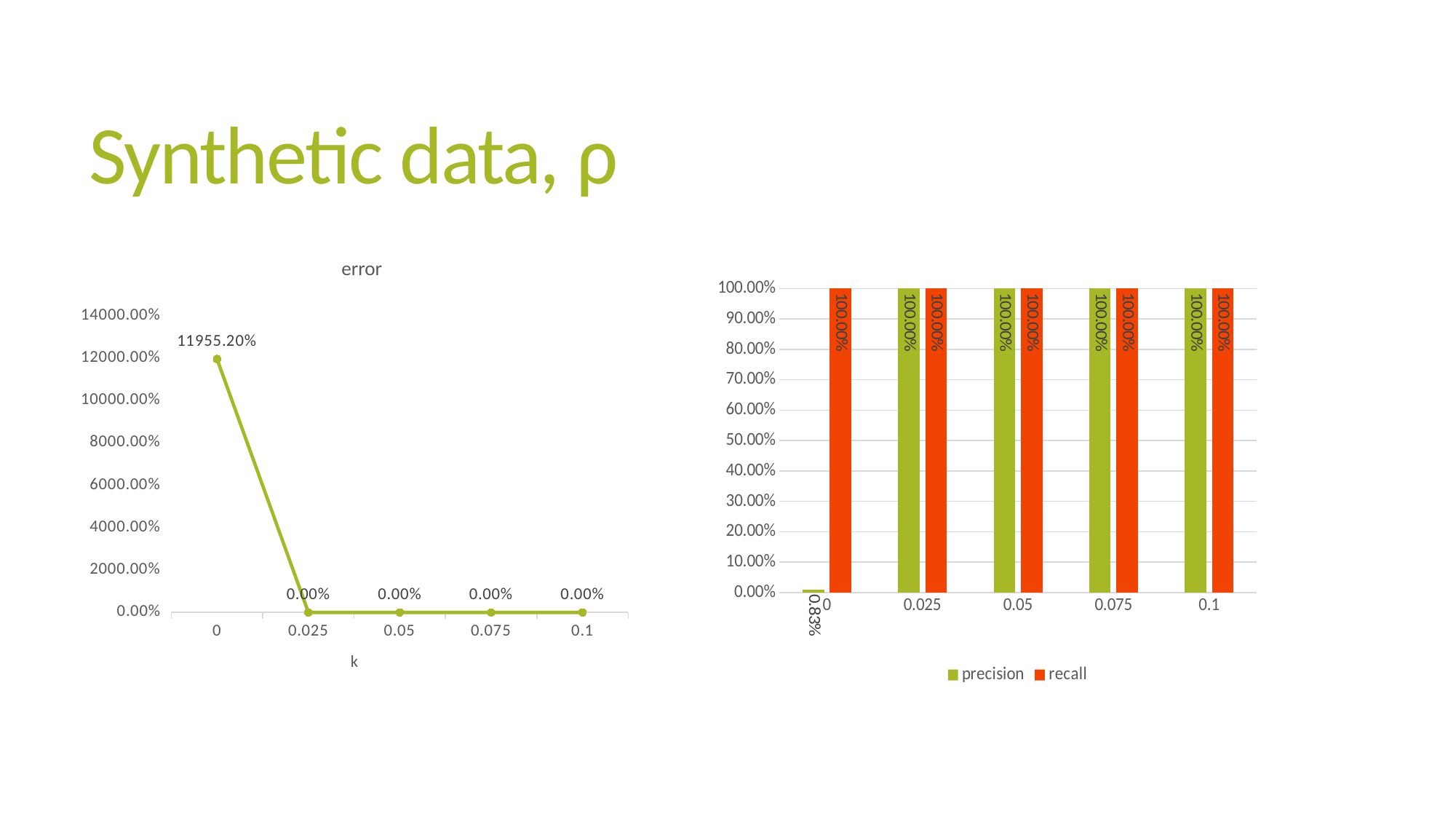

# Synthetic data, ρ

### Chart: error

| Category | error |
|---|---|
| 0 | 119.552 |
| 2.5000000000000001E-2 | 0.0 |
| 0.05 | 0.0 |
| 7.4999999999999997E-2 | 0.0 |
| 0.1 | 0.0 |

### Chart

| Category | precision | recall |
|---|---|---|
| 0 | 0.0083 | 1.0 |
| 2.5000000000000001E-2 | 1.0 | 1.0 |
| 0.05 | 1.0 | 1.0 |
| 7.4999999999999997E-2 | 1.0 | 1.0 |
| 0.1 | 1.0 | 1.0 |